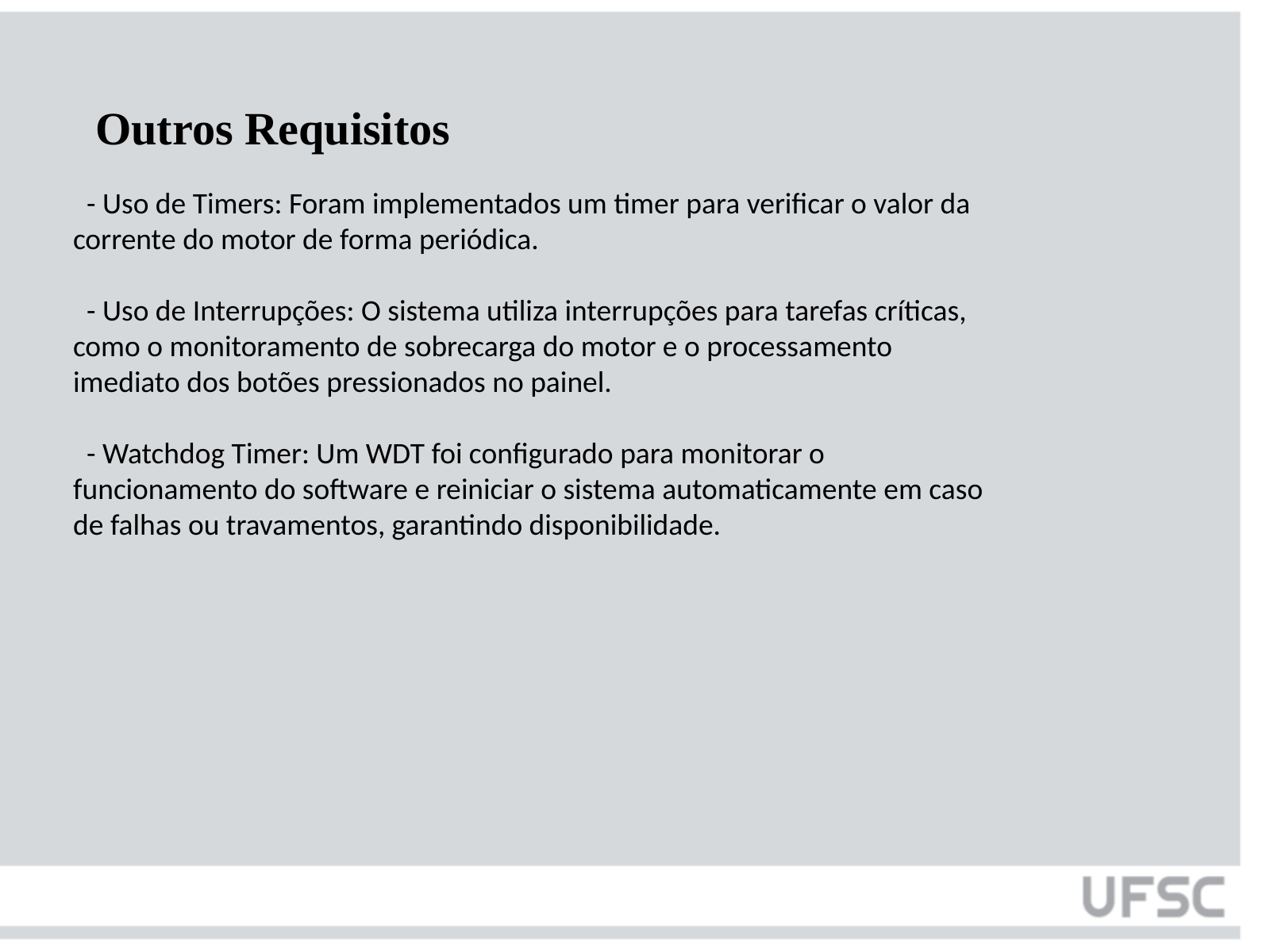

Outros Requisitos
  - Uso de Timers: Foram implementados um timer para verificar o valor da corrente do motor de forma periódica.

  - Uso de Interrupções: O sistema utiliza interrupções para tarefas críticas, como o monitoramento de sobrecarga do motor e o processamento imediato dos botões pressionados no painel.

  - Watchdog Timer: Um WDT foi configurado para monitorar o funcionamento do software e reiniciar o sistema automaticamente em caso de falhas ou travamentos, garantindo disponibilidade.